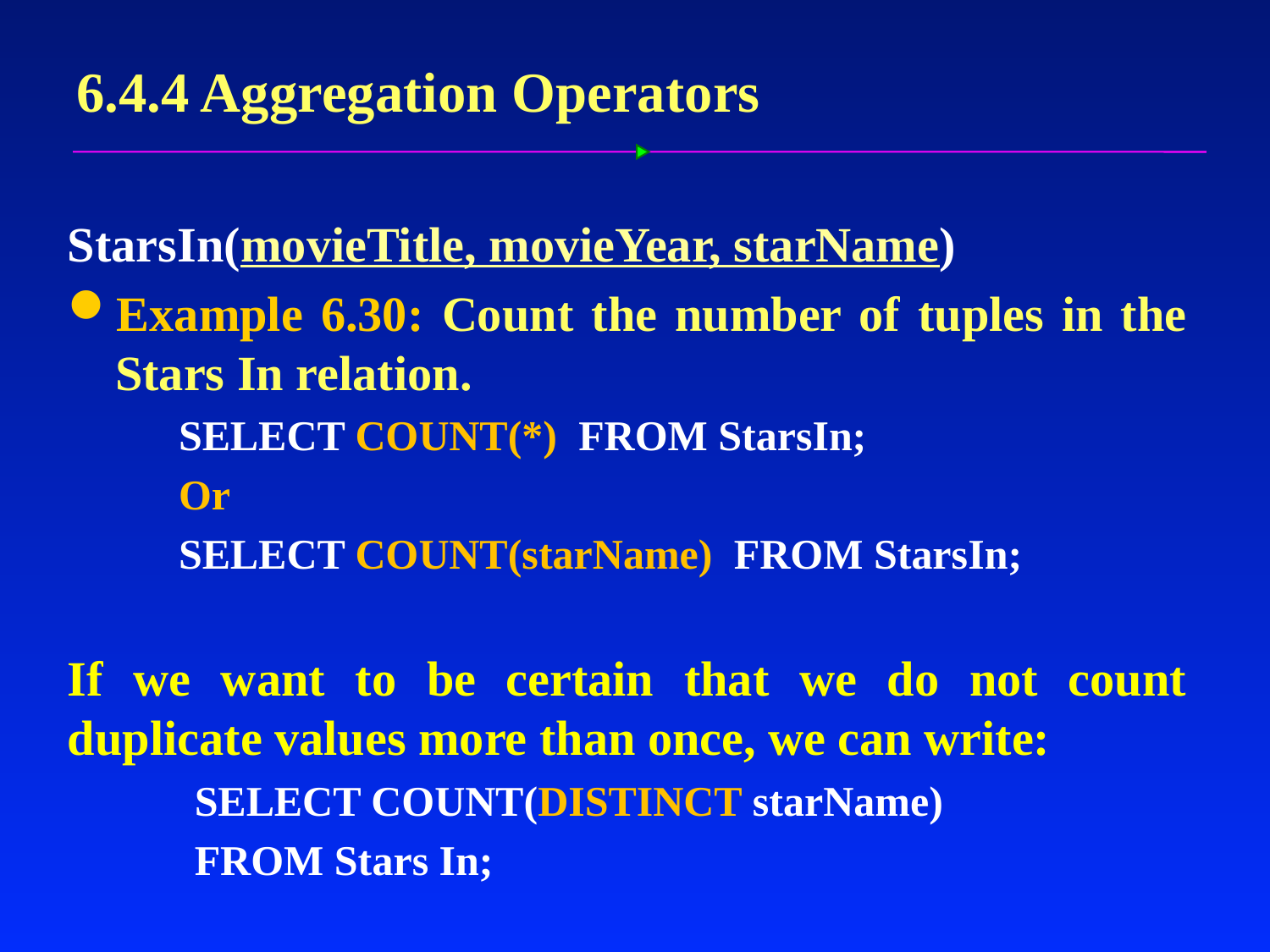

# 6.4.4 Aggregation Operators

StarsIn(movieTitle, movieYear, starName)
Example 6.30: Count the number of tuples in the Stars In relation.
SELECT COUNT(*)  FROM StarsIn;
Or
SELECT COUNT(starName)  FROM StarsIn;

If we want to be certain that we do not count duplicate values more than once, we can write:
	SELECT COUNT(DISTINCT starName)
	FROM Stars In;